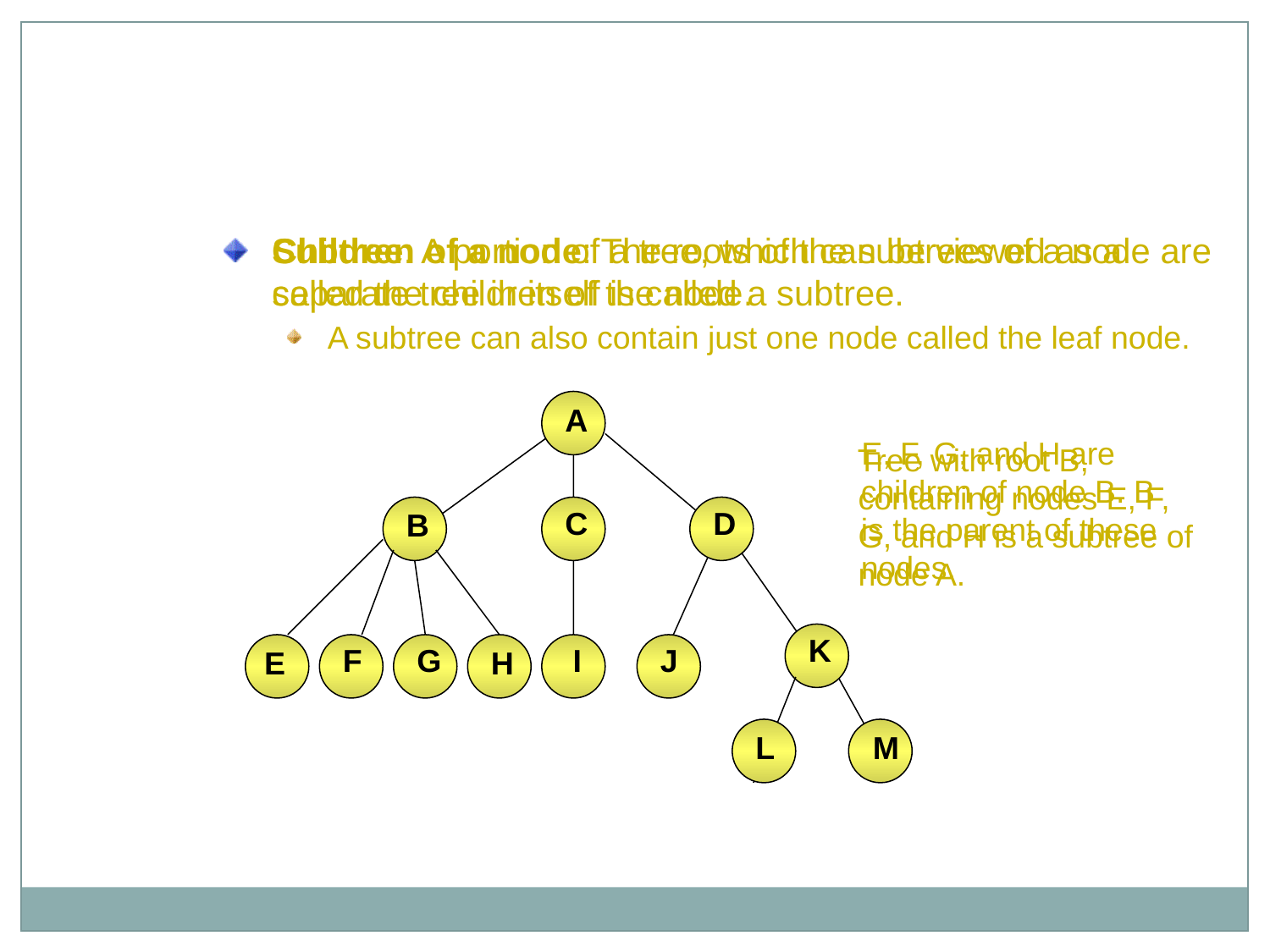

Tree Terminology (Contd.)
Subtree: A portion of a tree, which can be viewed as a separate tree in itself is called a subtree.
A subtree can also contain just one node called the leaf node.
Children of a node: The roots of the subtrees of a node are called the children of the node.

    Tree with root B, containing nodes E, F, G, and H is a subtree of node A.

     E, F, G, and H are children of node B. B is the parent of these nodes.

A

C

D
B

K

F

G

I

J
E
H

L
M